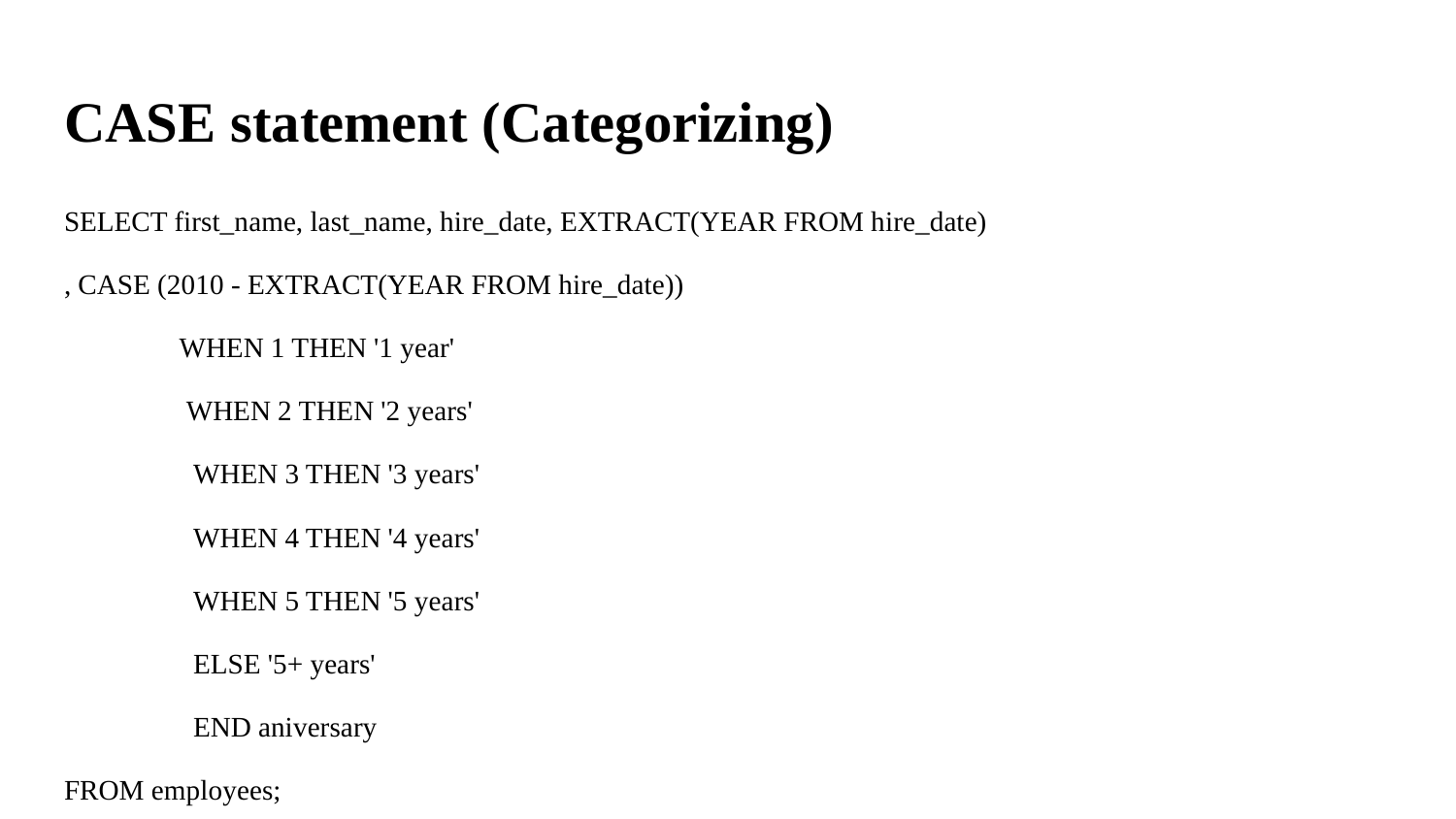

# CASE statement (Categorizing)
SELECT first_name, last_name, hire_date, EXTRACT(YEAR FROM hire_date)
, CASE (2010 - EXTRACT(YEAR FROM hire_date))
      WHEN 1 THEN '1 year'
       WHEN 2 THEN '2 years'
        WHEN 3 THEN '3 years'
        WHEN 4 THEN '4 years'
        WHEN 5 THEN '5 years'
        ELSE '5+ years'
        END aniversary
FROM employees;